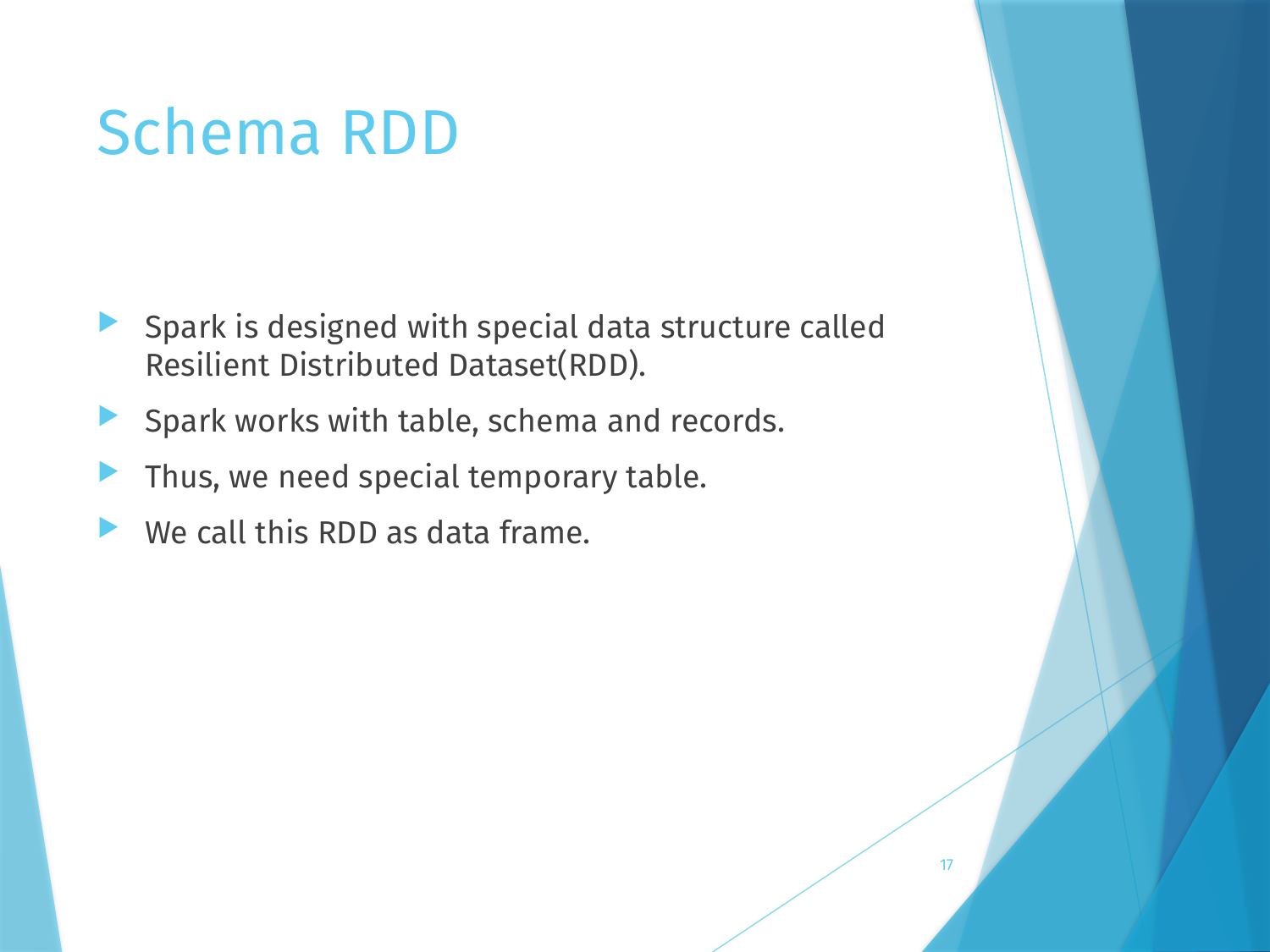

# Schema RDD
Spark is designed with special data structure called Resilient Distributed Dataset(RDD).
Spark works with table, schema and records.
Thus, we need special temporary table.
We call this RDD as data frame.
17